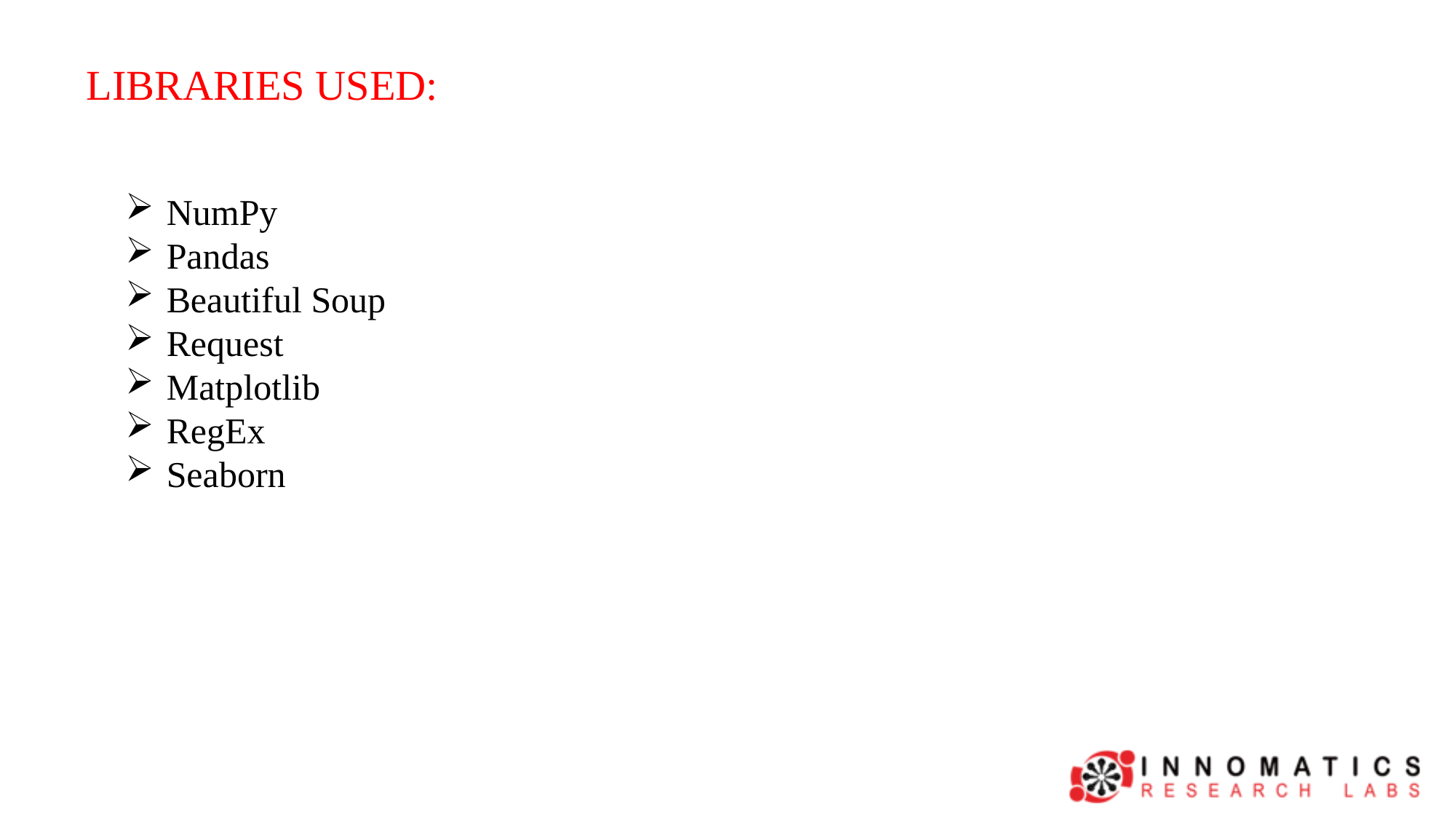

LIBRARIES USED:
NumPy
Pandas
Beautiful Soup
Request
Matplotlib
RegEx
Seaborn